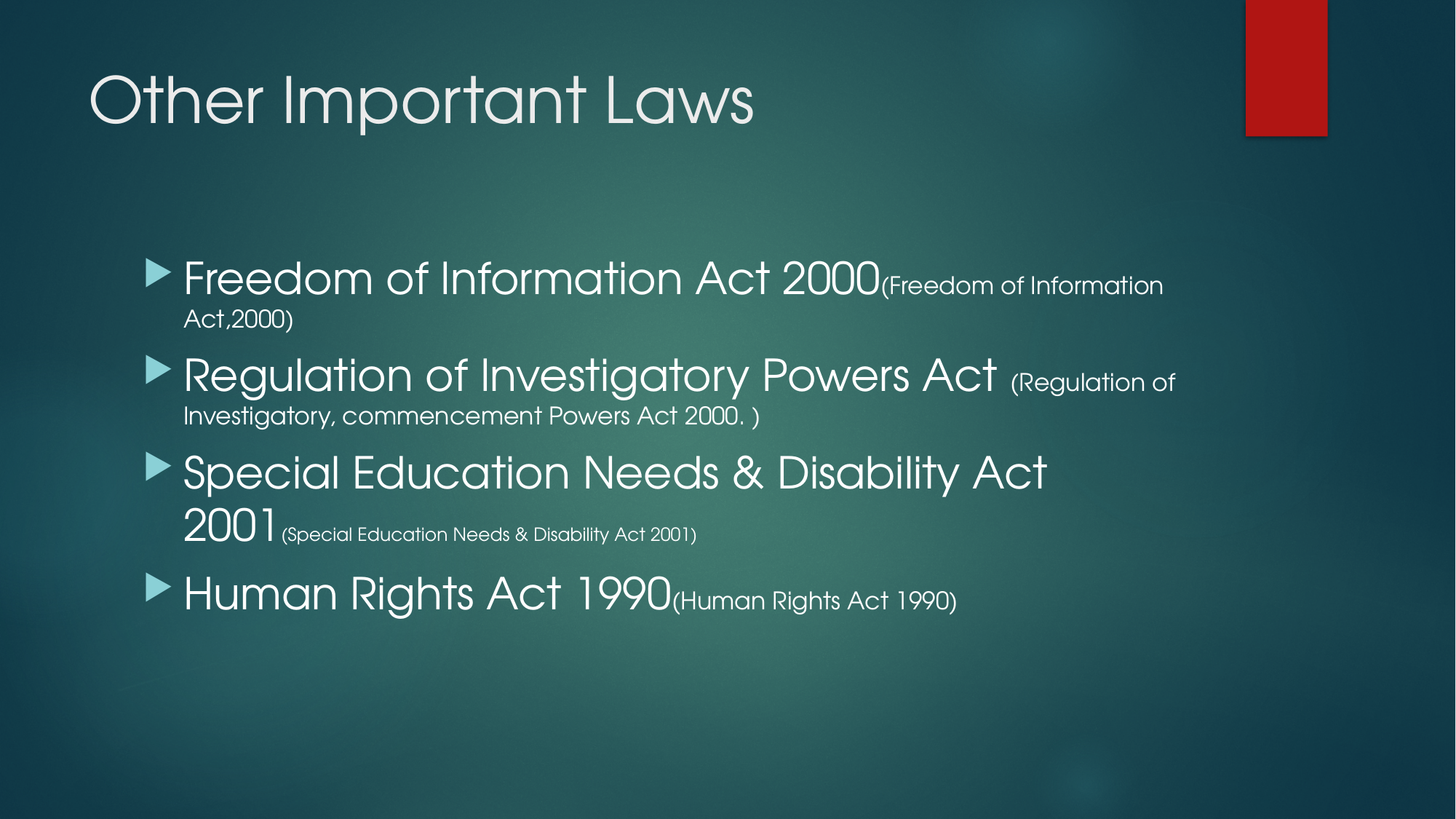

# Other Important Laws
Freedom of Information Act 2000(Freedom of Information Act,2000)
Regulation of Investigatory Powers Act (Regulation of Investigatory, commencement Powers Act 2000. )
Special Education Needs & Disability Act 2001(Special Education Needs & Disability Act 2001)
Human Rights Act 1990(Human Rights Act 1990)